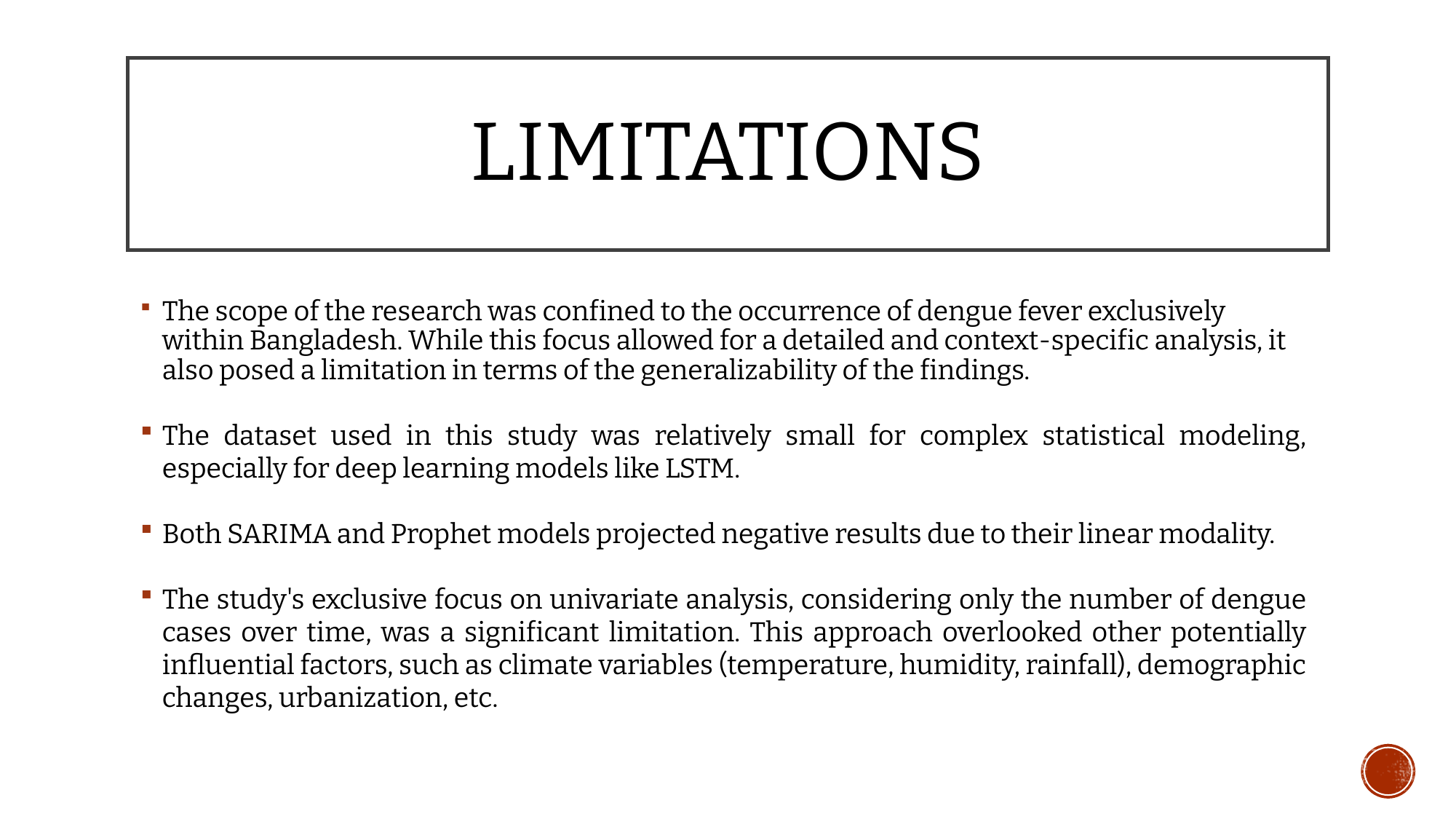

# Limitations
The scope of the research was confined to the occurrence of dengue fever exclusively within Bangladesh. While this focus allowed for a detailed and context-specific analysis, it also posed a limitation in terms of the generalizability of the findings.

The dataset used in this study was relatively small for complex statistical modeling, especially for deep learning models like LSTM.

Both SARIMA and Prophet models projected negative results due to their linear modality.

The study's exclusive focus on univariate analysis, considering only the number of dengue cases over time, was a significant limitation. This approach overlooked other potentially influential factors, such as climate variables (temperature, humidity, rainfall), demographic changes, urbanization, etc.